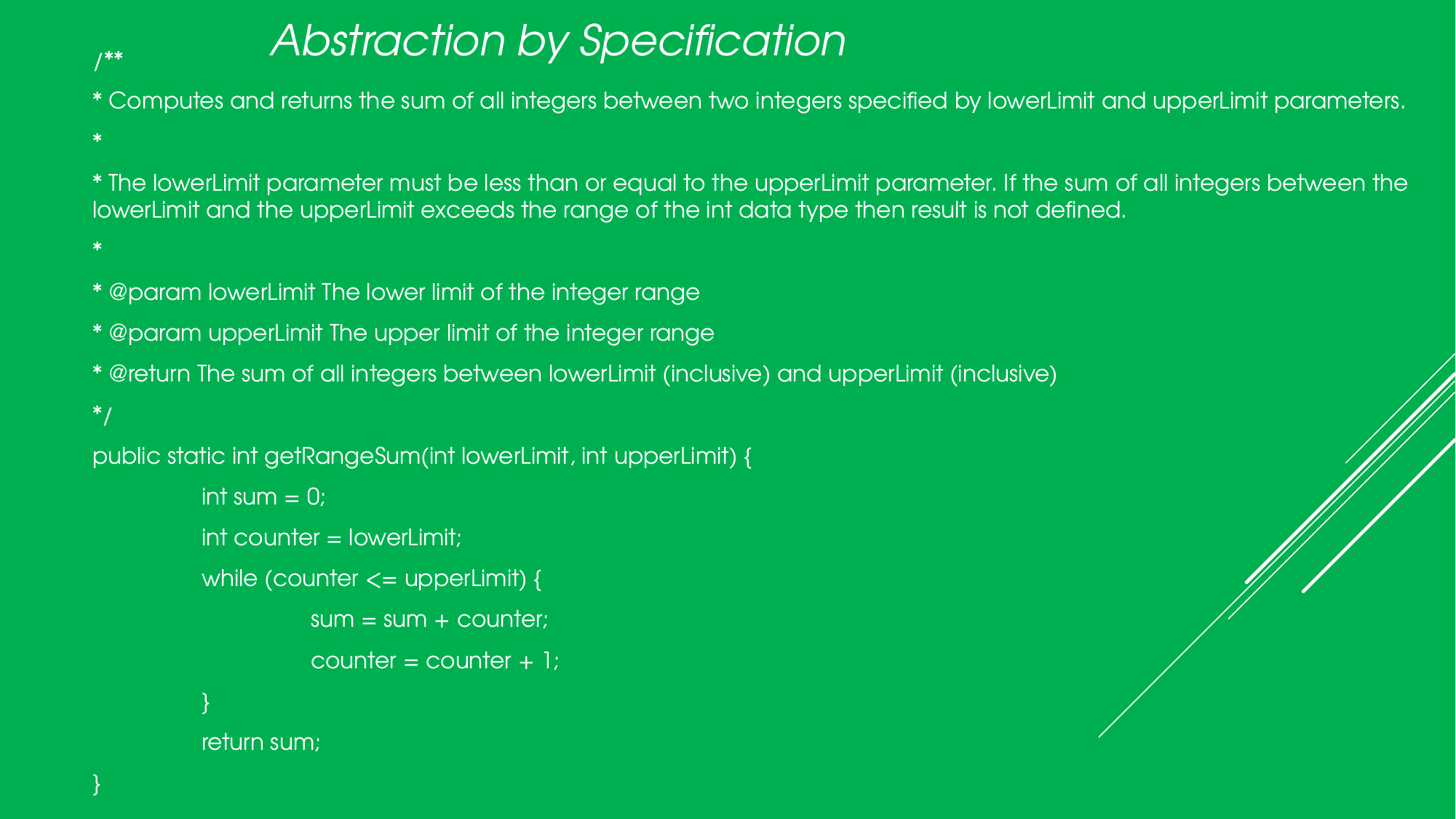

Abstraction by Specification
/**
* Computes and returns the sum of all integers between two integers specified by lowerLimit and upperLimit parameters.
*
* The lowerLimit parameter must be less than or equal to the upperLimit parameter. If the sum of all integers between the lowerLimit and the upperLimit exceeds the range of the int data type then result is not defined.
*
* @param lowerLimit The lower limit of the integer range
* @param upperLimit The upper limit of the integer range
* @return The sum of all integers between lowerLimit (inclusive) and upperLimit (inclusive)
*/
public static int getRangeSum(int lowerLimit, int upperLimit) {
	int sum = 0;
	int counter = lowerLimit;
	while (counter <= upperLimit) {
		sum = sum + counter;
		counter = counter + 1;
	}
	return sum;
}